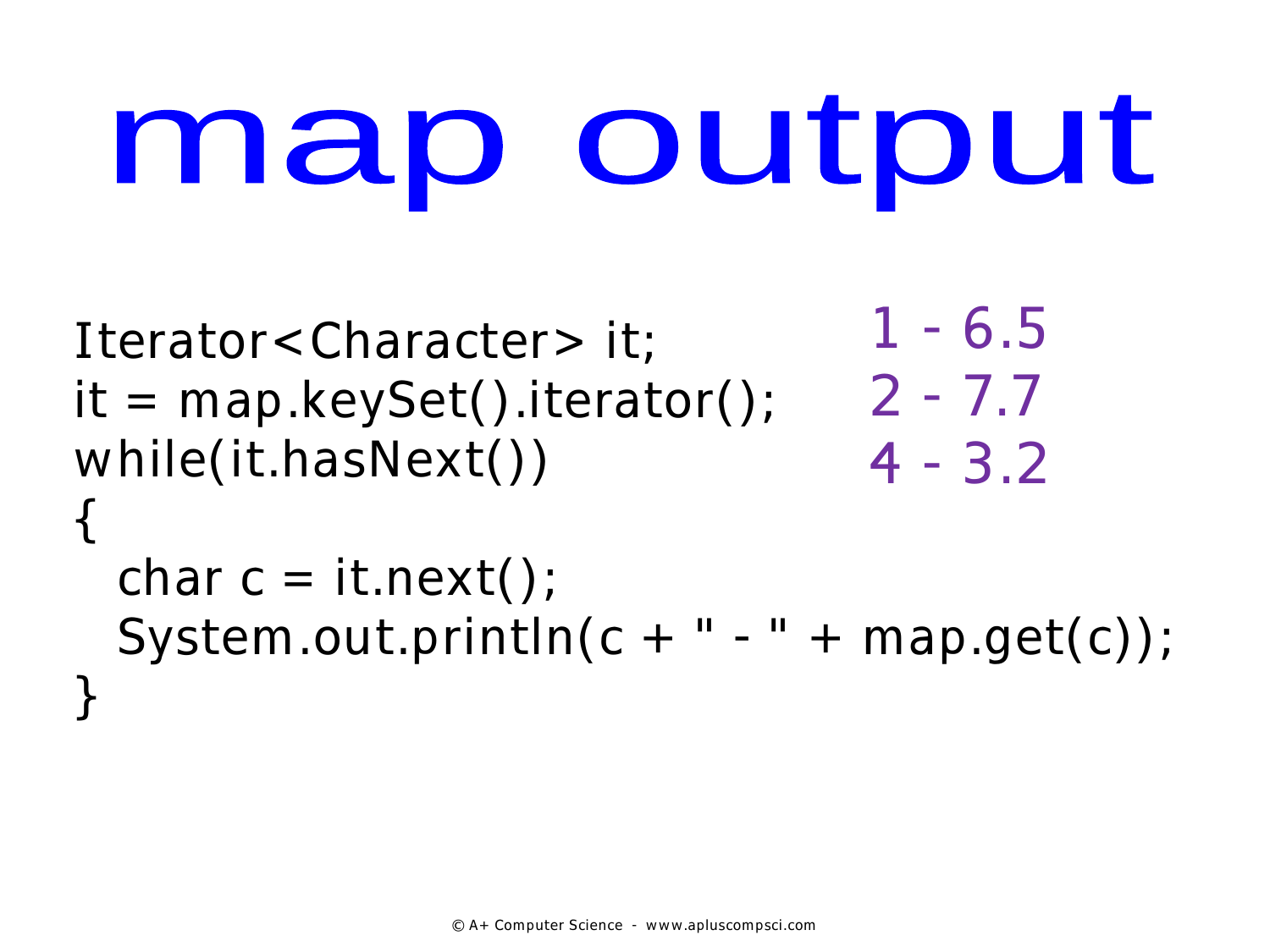

map output

Iterator<Character> it;
it = map.keySet().iterator();
while(it.hasNext())
{
   char c = it.next();
   System.out.println(c + " - " + map.get(c));
}
1 - 6.5
2 - 7.7
4 - 3.2

© A+ Computer Science  -  www.apluscompsci.com